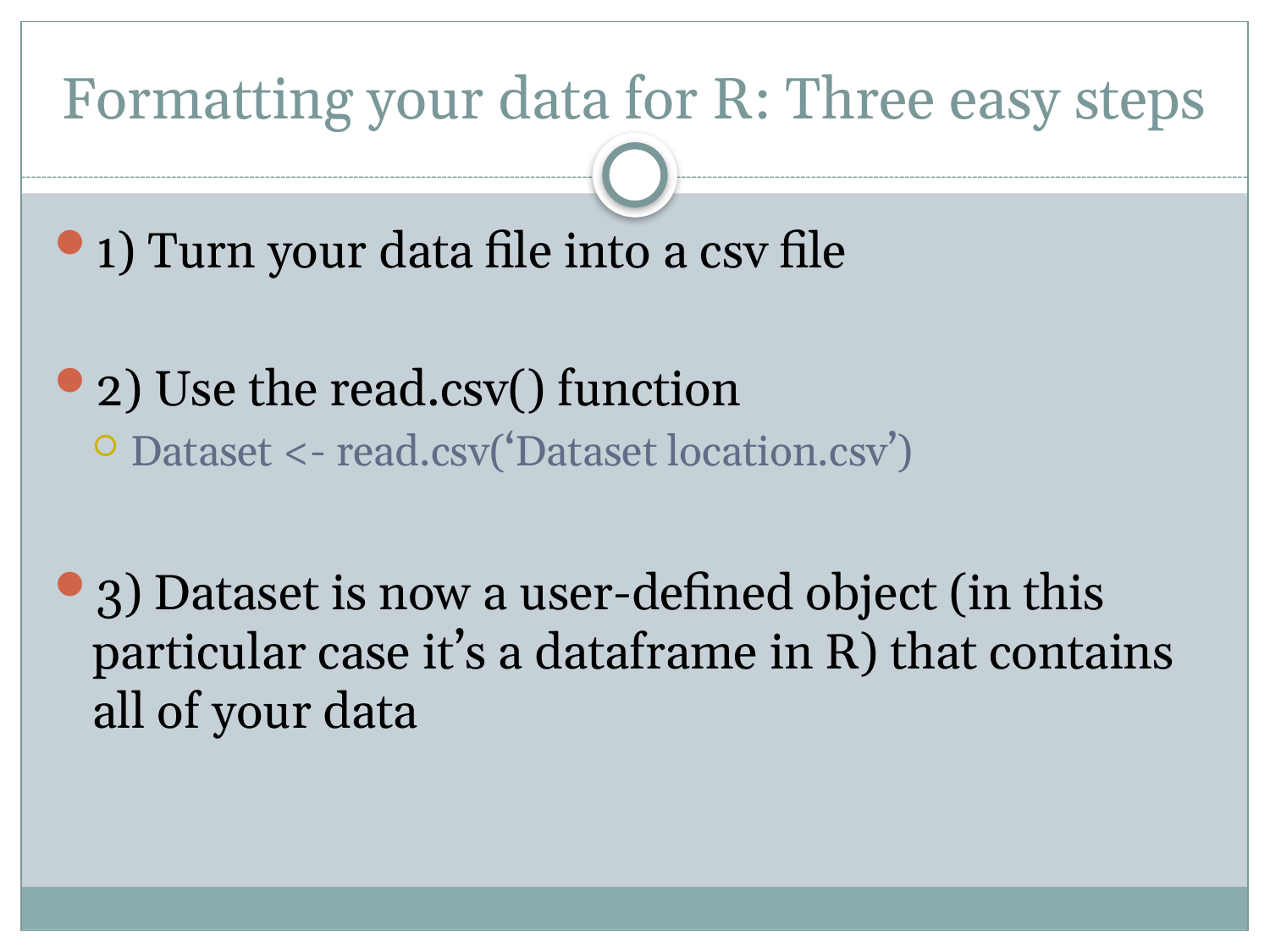

# Formatting your data for R: Three easy steps
1) Turn your data file into a csv file

2) Use the read.csv() function
Dataset <- read.csv(‘Dataset location.csv’)

3) Dataset is now a user-defined object (in this particular case it’s a dataframe in R) that contains all of your data